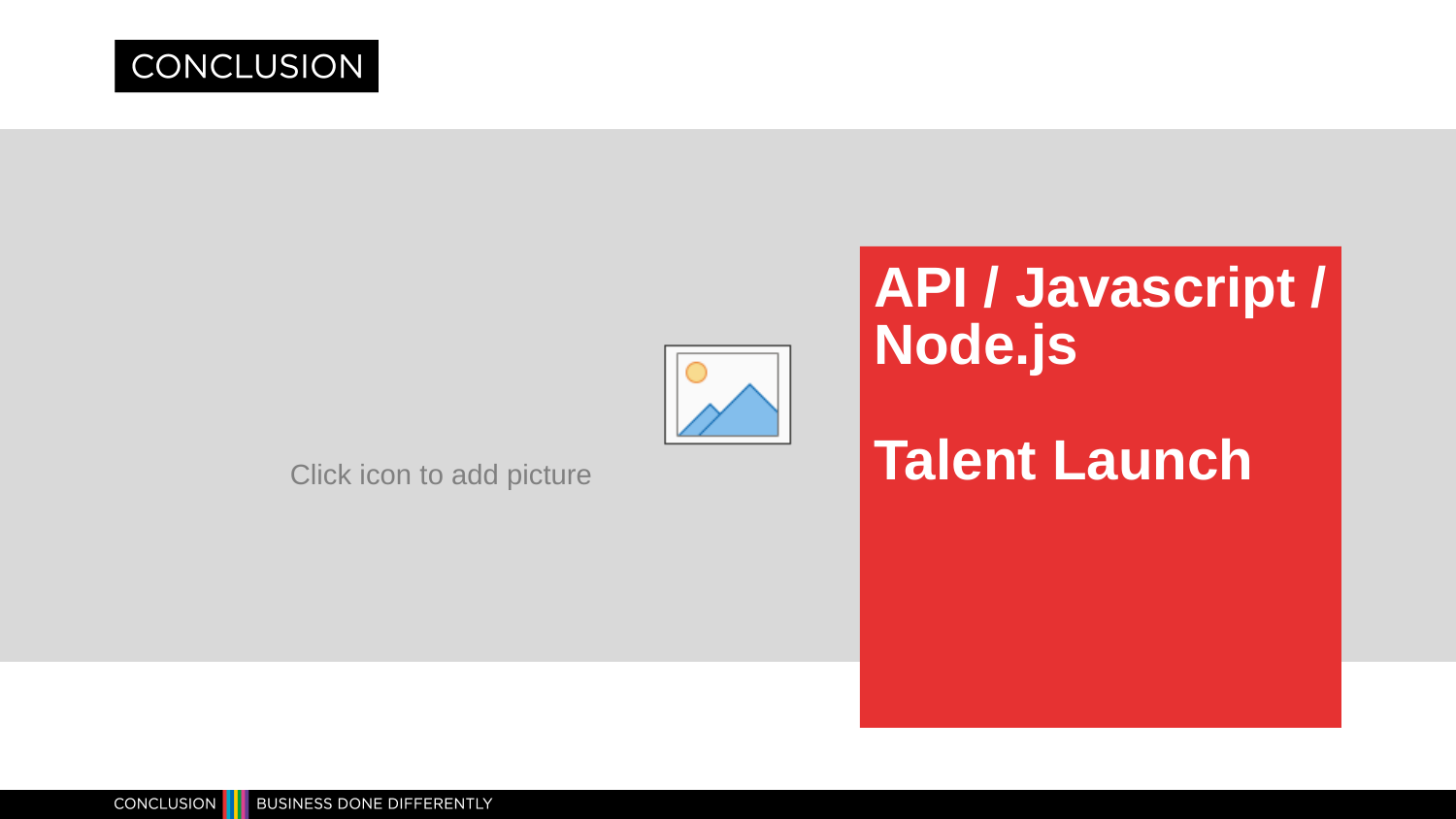

# API / Javascript / Node.js Talent Launch